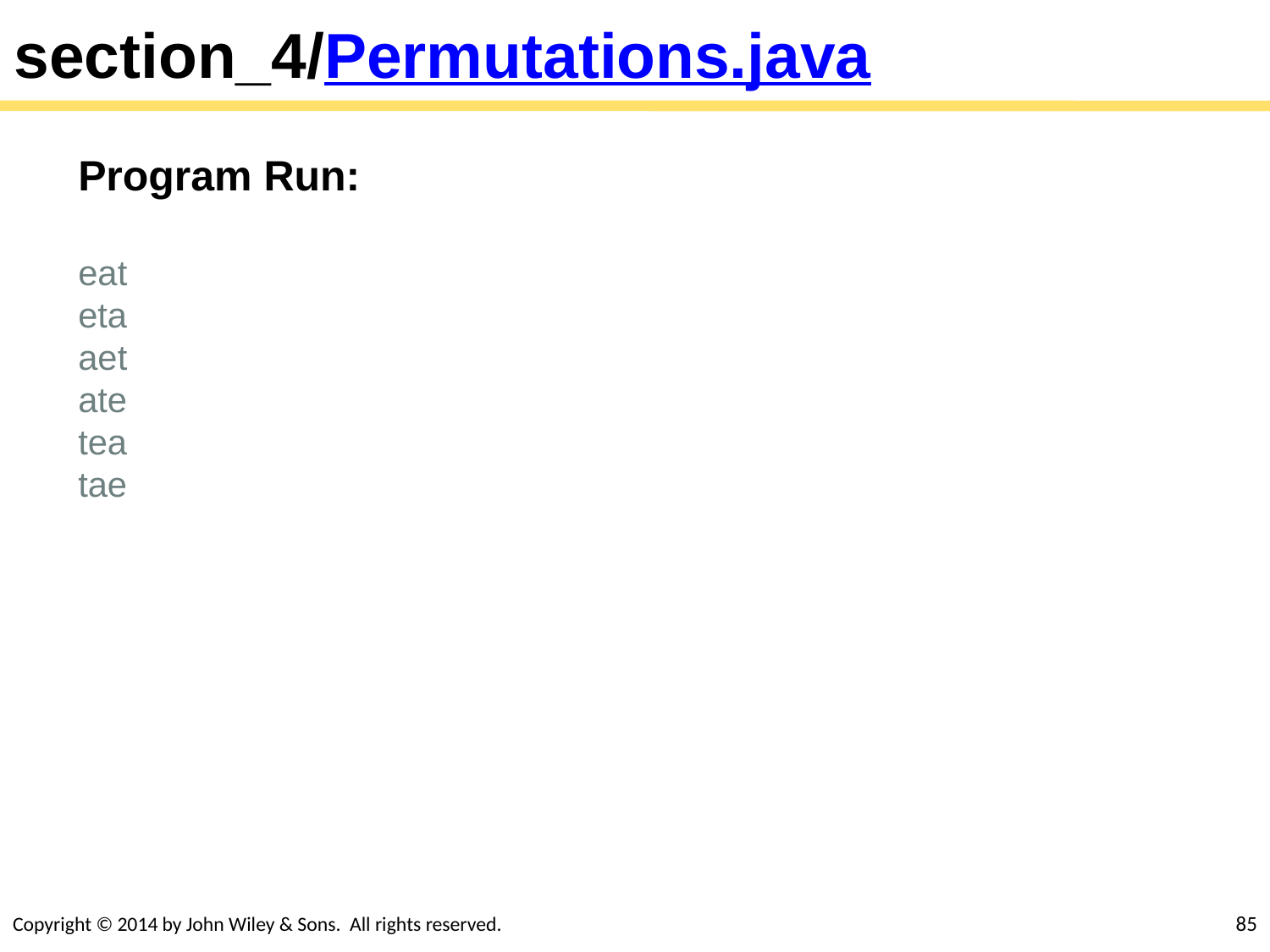

# section_4/Permutations.java
Program Run:

eat
eta
aet
ate
tea
tae